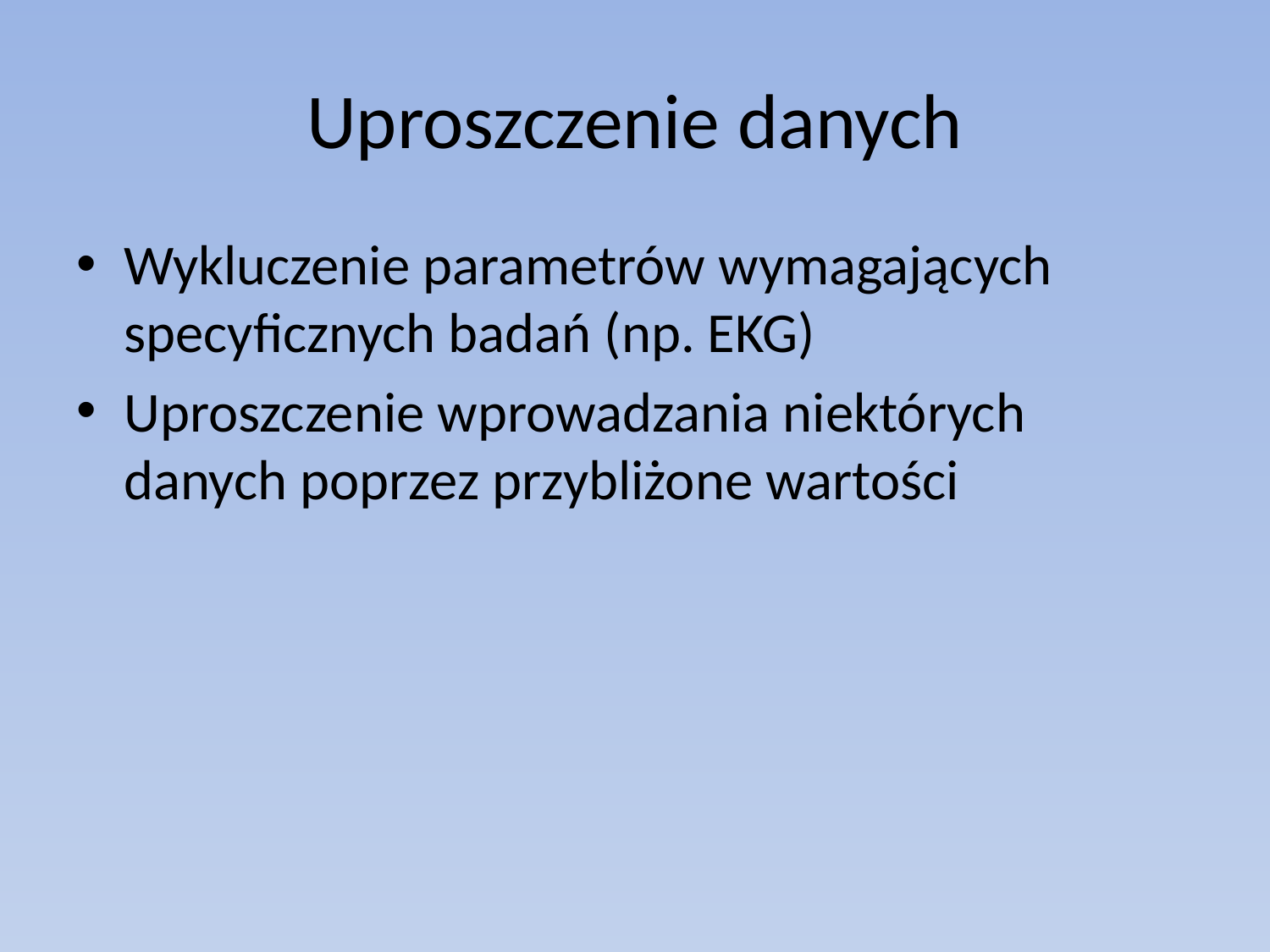

# Uproszczenie danych
Wykluczenie parametrów wymagających specyficznych badań (np. EKG)
Uproszczenie wprowadzania niektórych danych poprzez przybliżone wartości